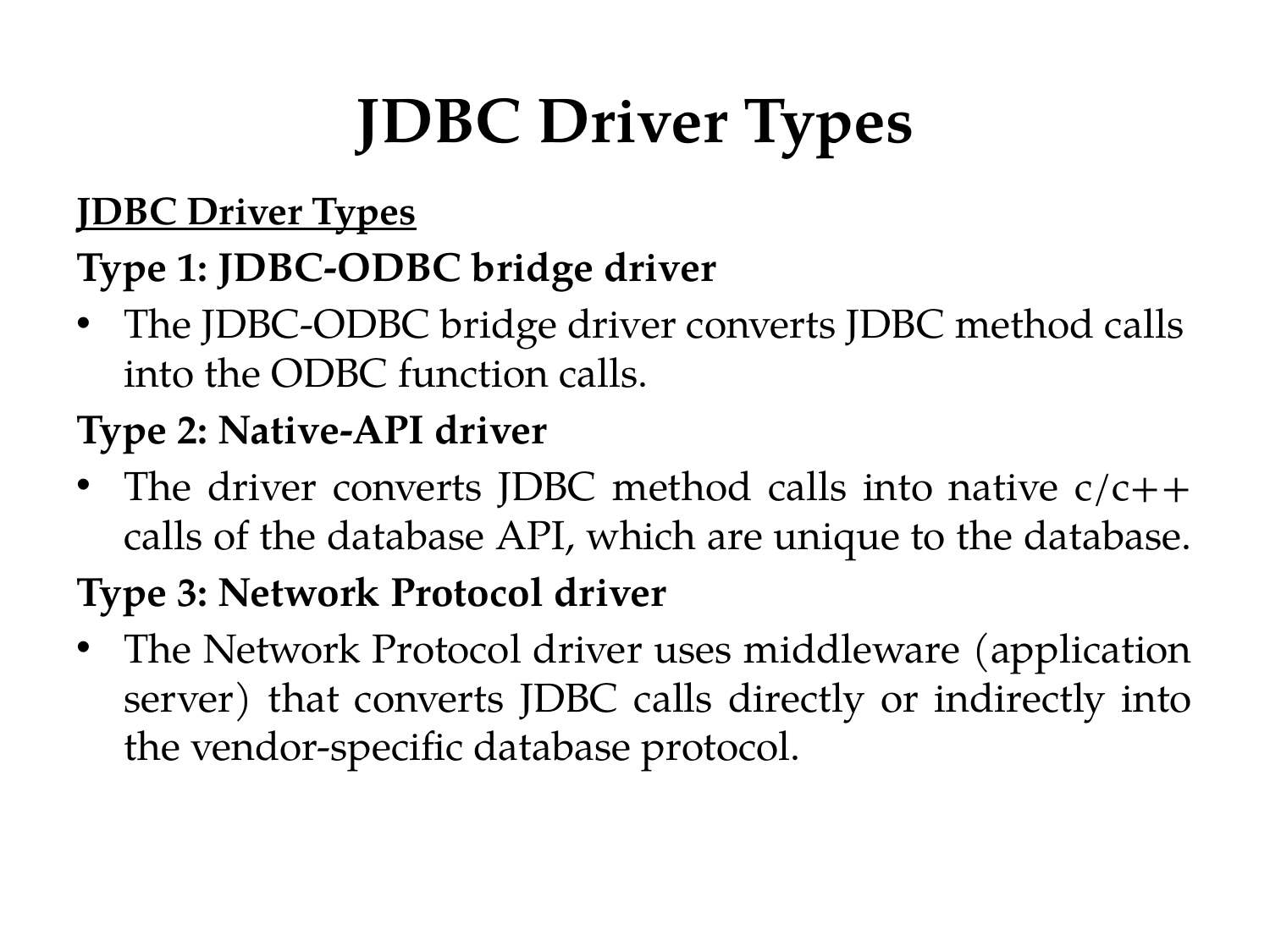

# JDBC Driver Types
JDBC Driver Types
Type 1: JDBC-ODBC bridge driver
The JDBC-ODBC bridge driver converts JDBC method calls into the ODBC function calls.
Type 2: Native-API driver
The driver converts JDBC method calls into native c/c++ calls of the database API, which are unique to the database.
Type 3: Network Protocol driver
The Network Protocol driver uses middleware (application server) that converts JDBC calls directly or indirectly into the vendor-specific database protocol.